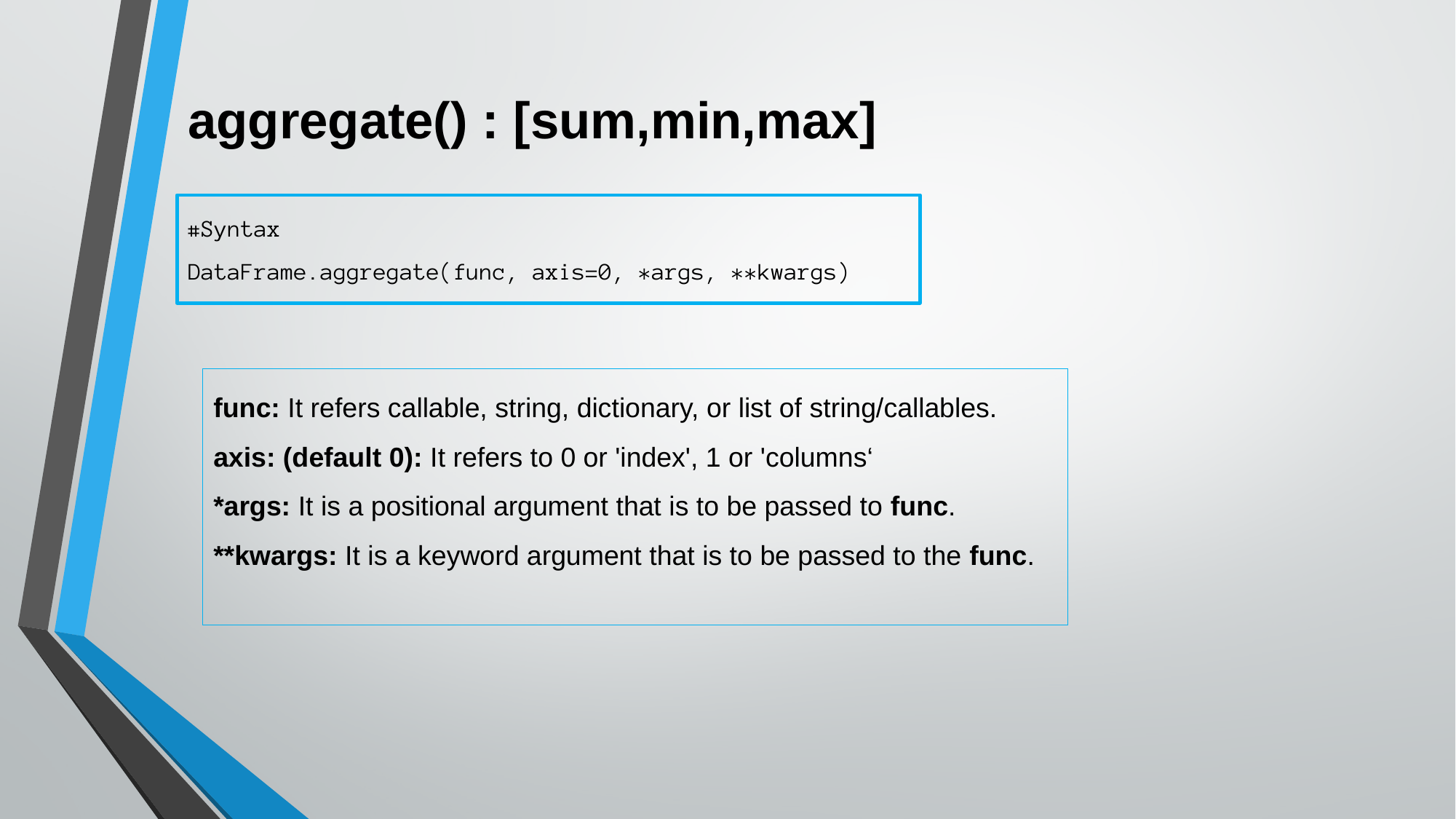

# aggregate() : [sum,min,max]
#Syntax
DataFrame.aggregate(func, axis=0, *args, **kwargs)
func: It refers callable, string, dictionary, or list of string/callables.
axis: (default 0): It refers to 0 or 'index', 1 or 'columns‘
*args: It is a positional argument that is to be passed to func.
**kwargs: It is a keyword argument that is to be passed to the func.